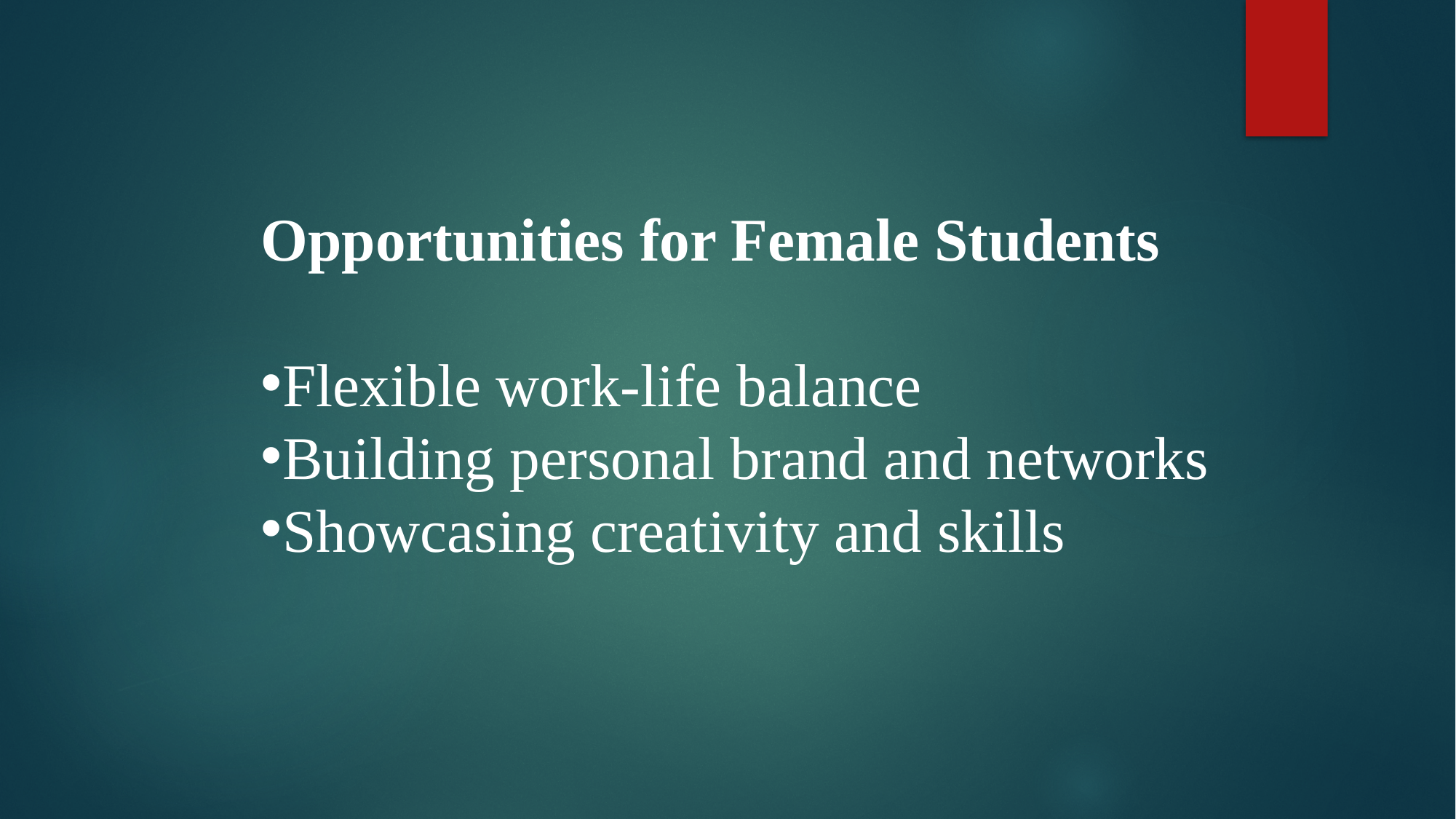

Opportunities for Female Students

Flexible work-life balance
Building personal brand and networks
Showcasing creativity and skills